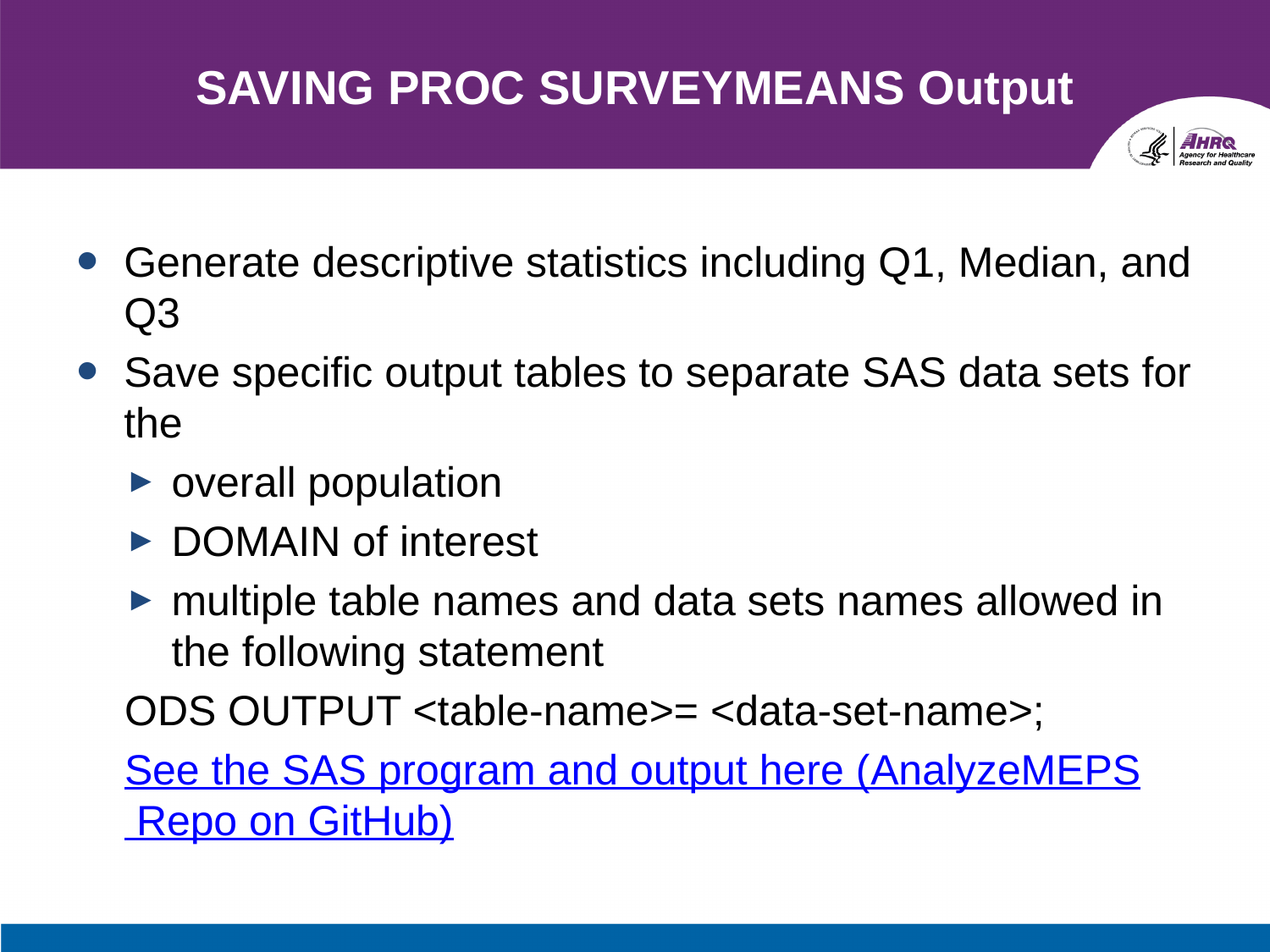

# SAVING PROC SURVEYMEANS Output
Generate descriptive statistics including Q1, Median, and Q3
Save specific output tables to separate SAS data sets for the
overall population
DOMAIN of interest
multiple table names and data sets names allowed in the following statement
ODS OUTPUT <table-name>= <data-set-name>;
See the SAS program and output here (AnalyzeMEPS Repo on GitHub)